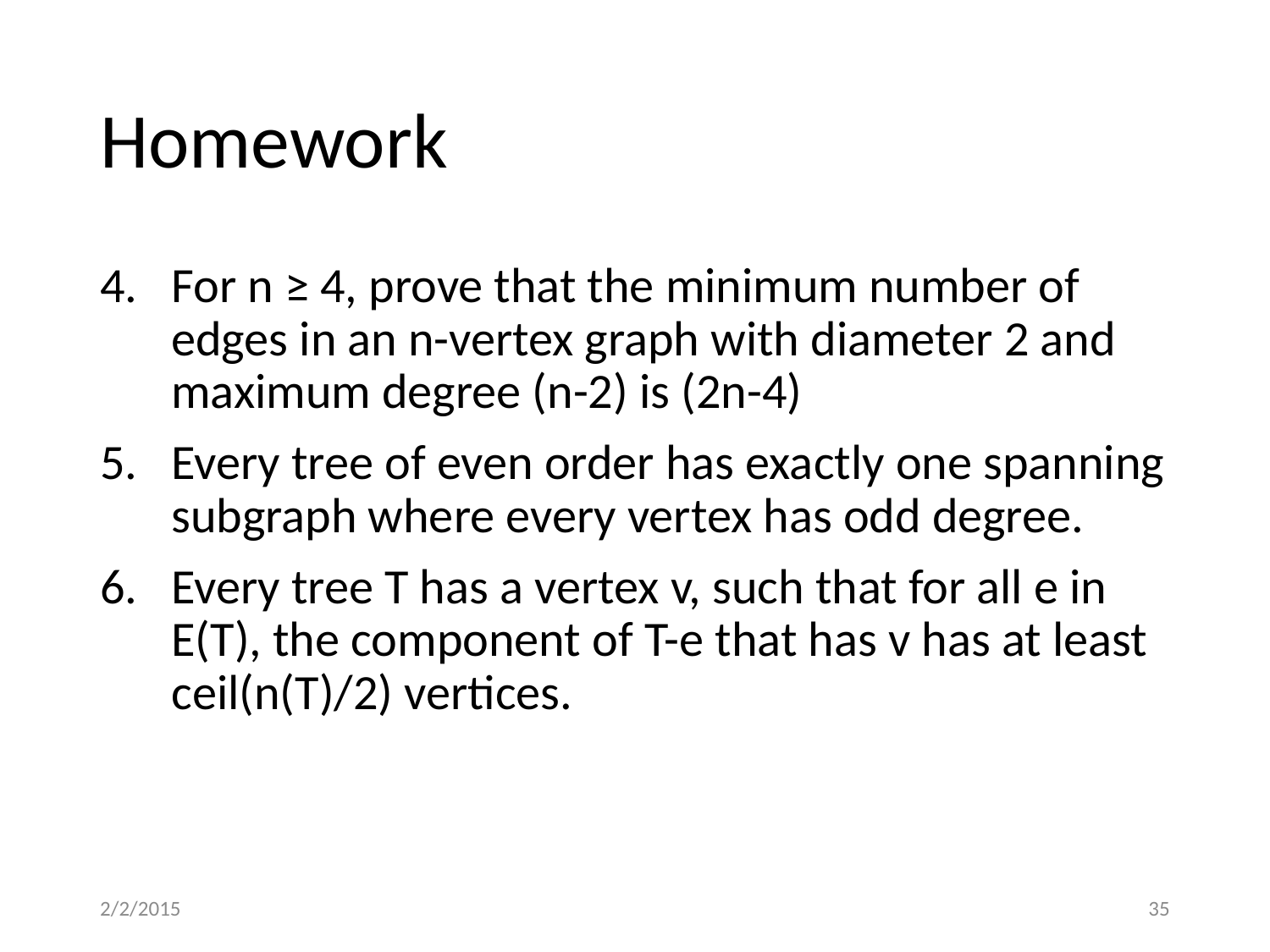

# Homework
For n ≥ 4, prove that the minimum number of edges in an n-vertex graph with diameter 2 and maximum degree (n-2) is (2n-4)
Every tree of even order has exactly one spanning subgraph where every vertex has odd degree.
Every tree T has a vertex v, such that for all e in E(T), the component of T-e that has v has at least ceil(n(T)/2) vertices.

2/2/2015
35